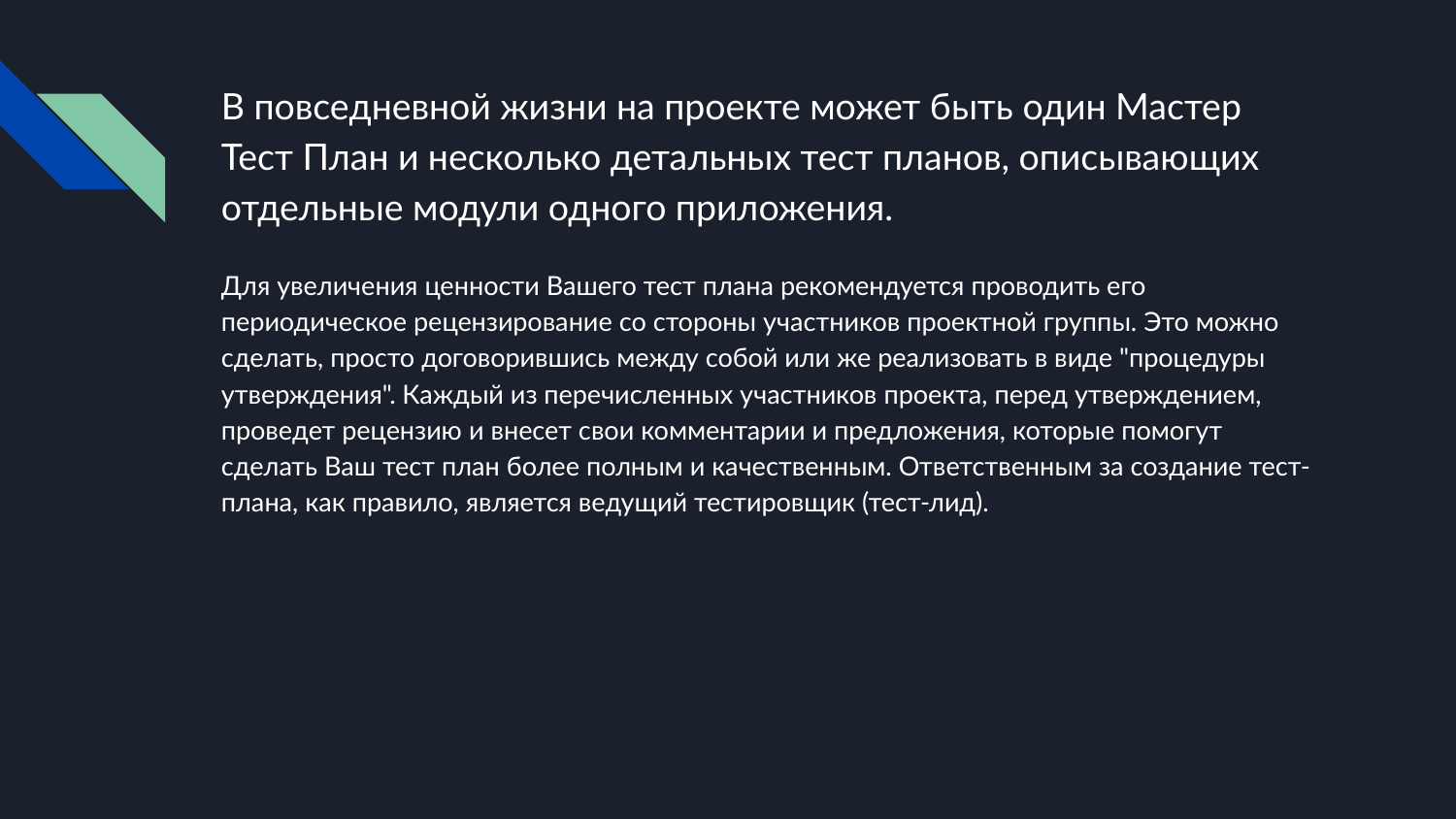

# В повседневной жизни на проекте может быть один Мастер Тест План и несколько детальных тест планов, описывающих отдельные модули одного приложения.
Для увеличения ценности Вашего тест плана рекомендуется проводить его периодическое рецензирование со стороны участников проектной группы. Это можно сделать, просто договорившись между собой или же реализовать в виде "процедуры утверждения". Каждый из перечисленных участников проекта, перед утверждением, проведет рецензию и внесет свои комментарии и предложения, которые помогут сделать Ваш тест план более полным и качественным. Ответственным за создание тест-плана, как правило, является ведущий тестировщик (тест-лид).